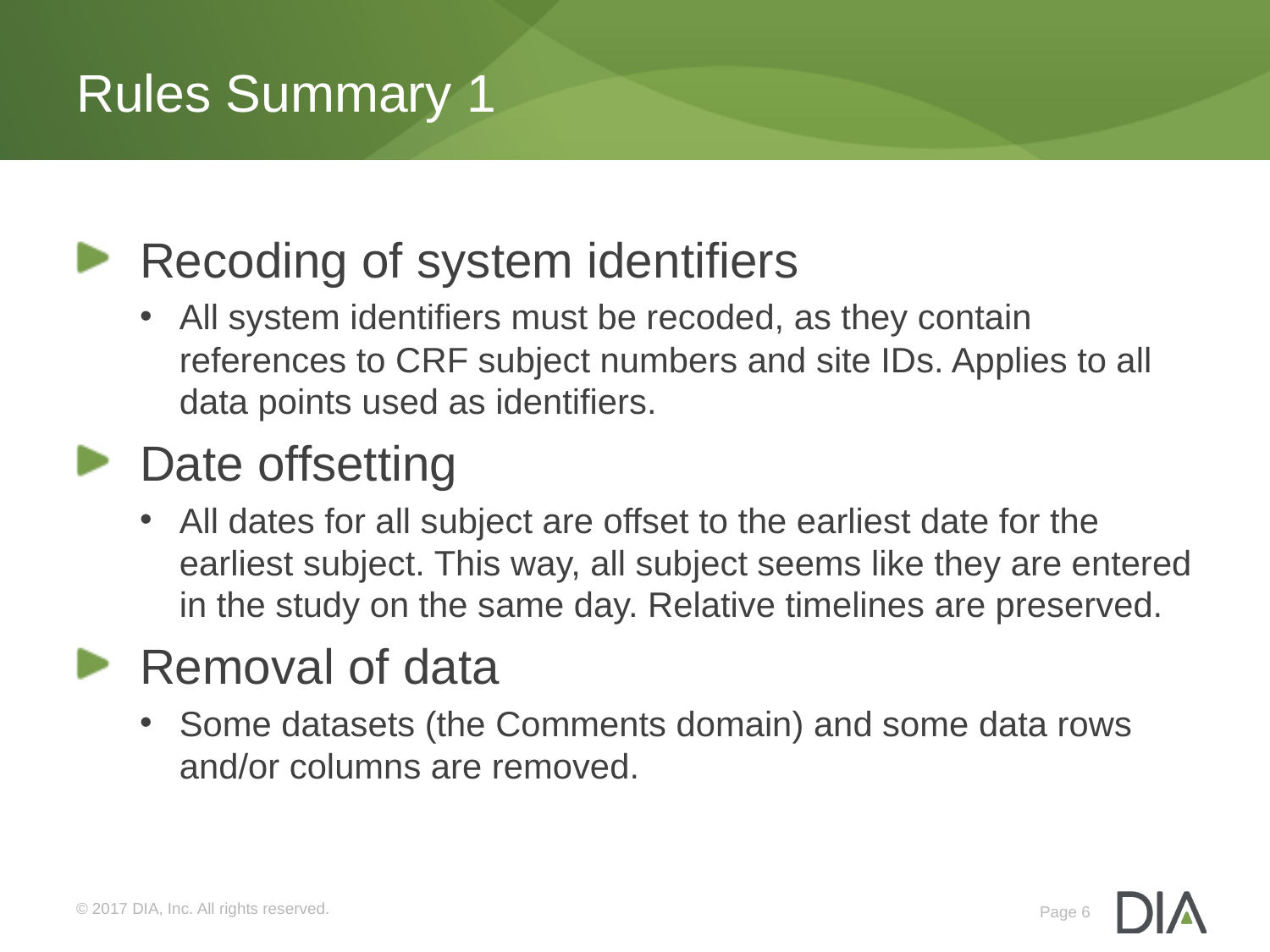

# Rules Summary 1
Recoding of system identifiers
All system identifiers must be recoded, as they contain references to CRF subject numbers and site IDs. Applies to all data points used as identifiers.
Date offsetting
All dates for all subject are offset to the earliest date for the earliest subject. This way, all subject seems like they are entered in the study on the same day. Relative timelines are preserved.
Removal of data
Some datasets (the Comments domain) and some data rows and/or columns are removed.
© 2017 DIA, Inc. All rights reserved.
Page 6